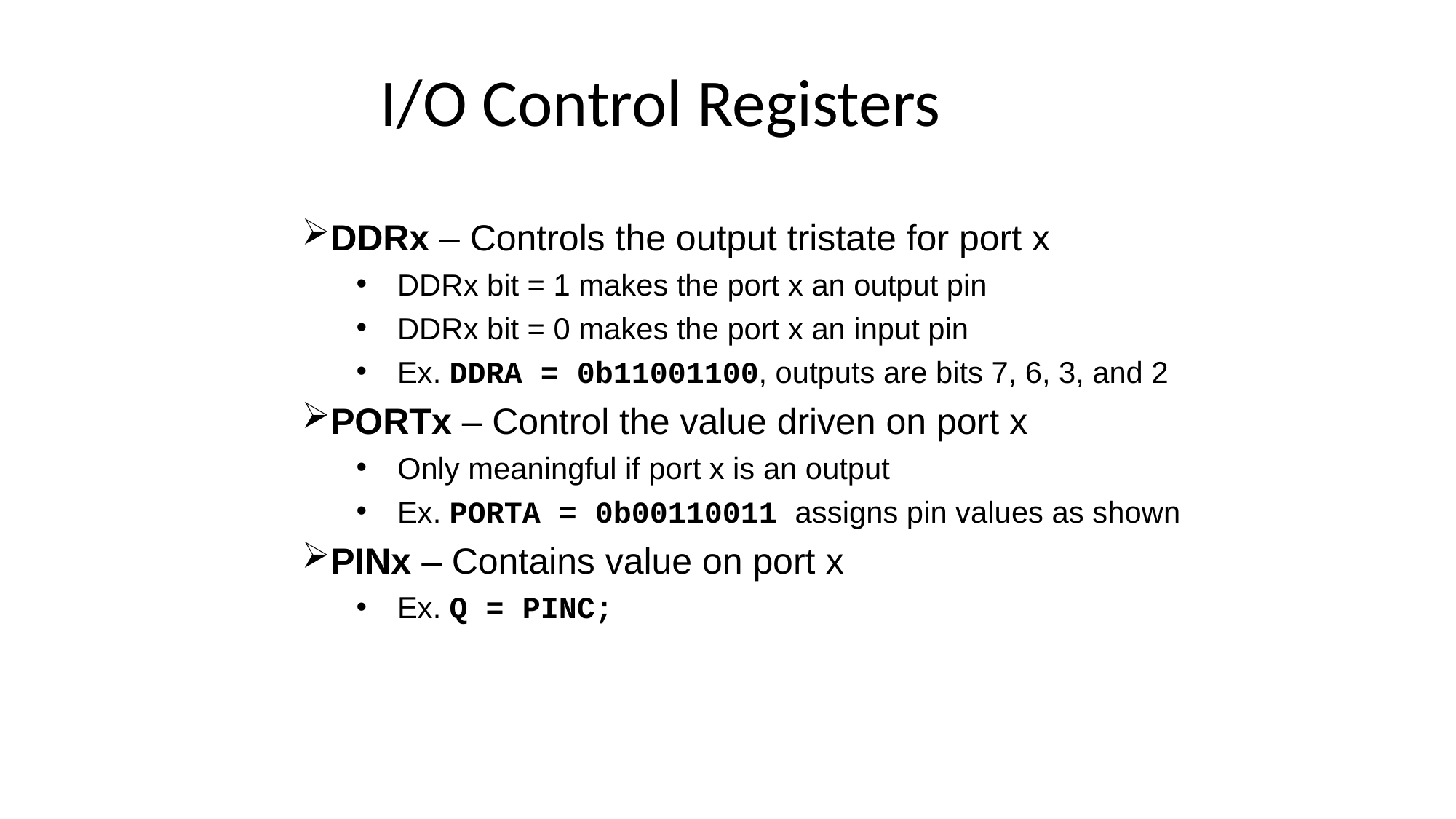

# I/O Control Registers
DDRx – Controls the output tristate for port x
DDRx bit = 1 makes the port x an output pin
DDRx bit = 0 makes the port x an input pin
Ex. DDRA = 0b11001100, outputs are bits 7, 6, 3, and 2
PORTx – Control the value driven on port x
Only meaningful if port x is an output
Ex. PORTA = 0b00110011 assigns pin values as shown
PINx – Contains value on port x
Ex. Q = PINC;